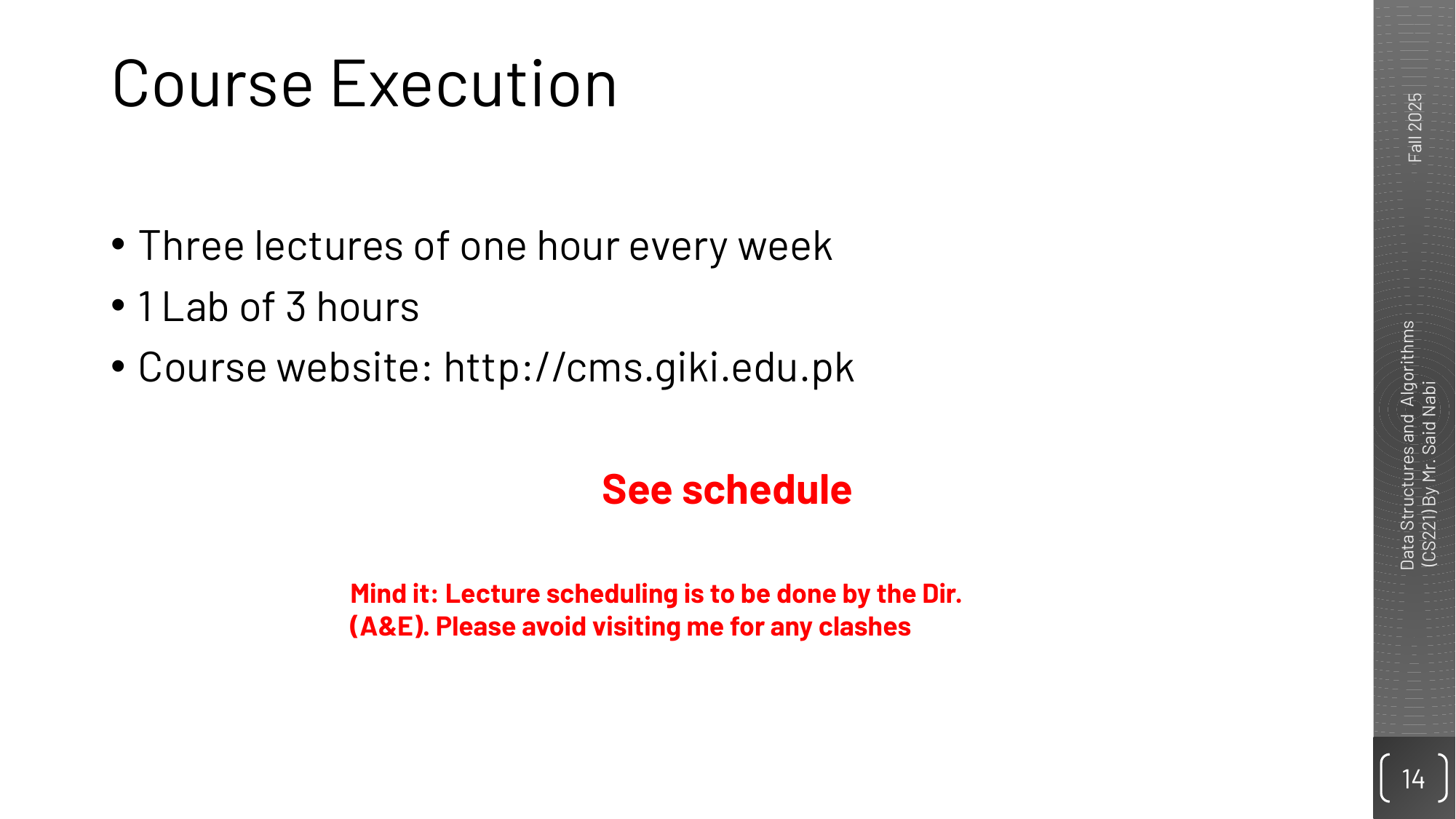

# Course Execution
Three lectures of one hour every week
1 Lab of 3 hours
Course website: http://cms.giki.edu.pk

See schedule
Mind it: Lecture scheduling is to be done by the Dir. (A&E). Please avoid visiting me for any clashes